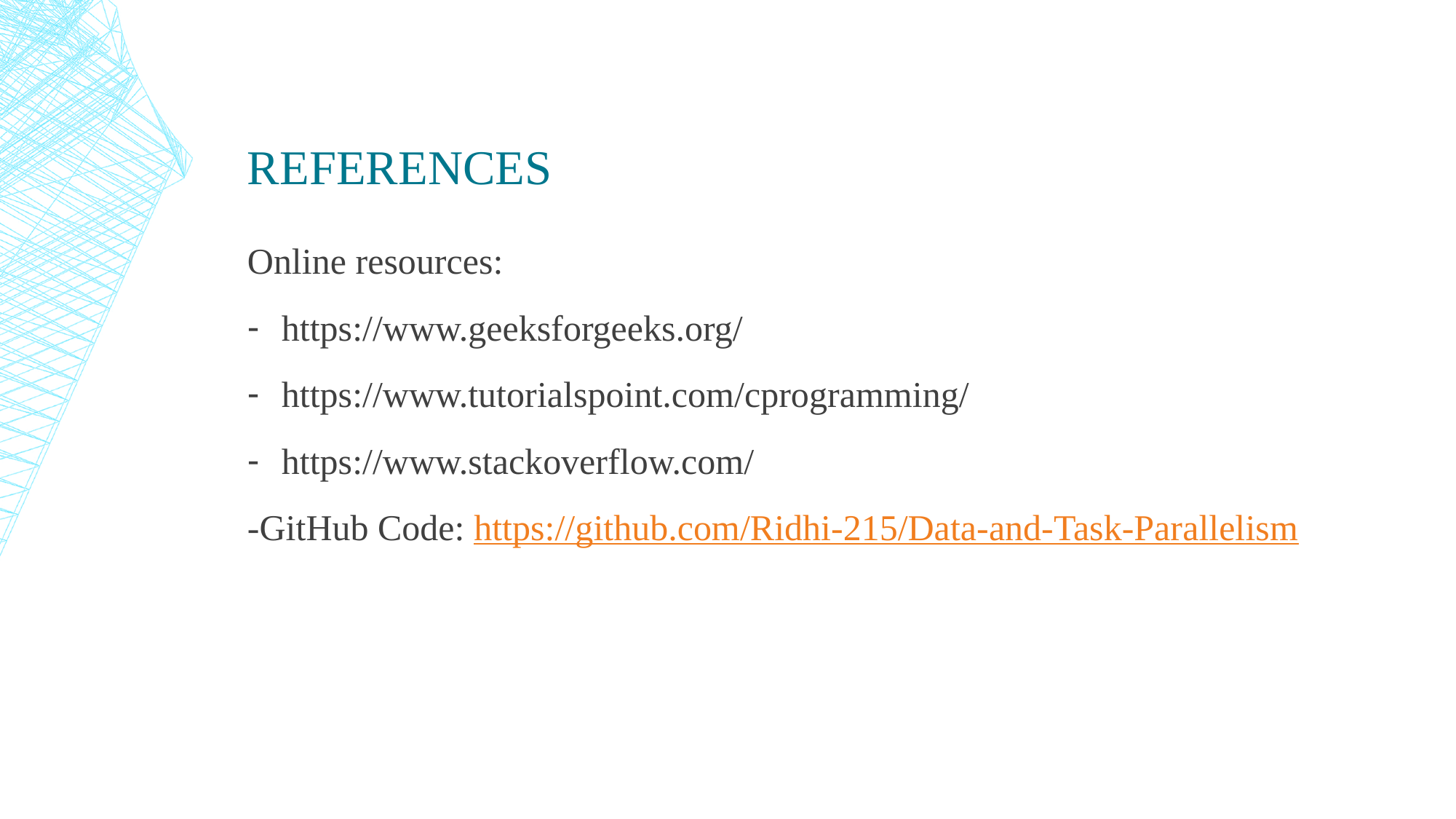

# References
Online resources:
https://www.geeksforgeeks.org/
https://www.tutorialspoint.com/cprogramming/
https://www.stackoverflow.com/
-GitHub Code: https://github.com/Ridhi-215/Data-and-Task-Parallelism